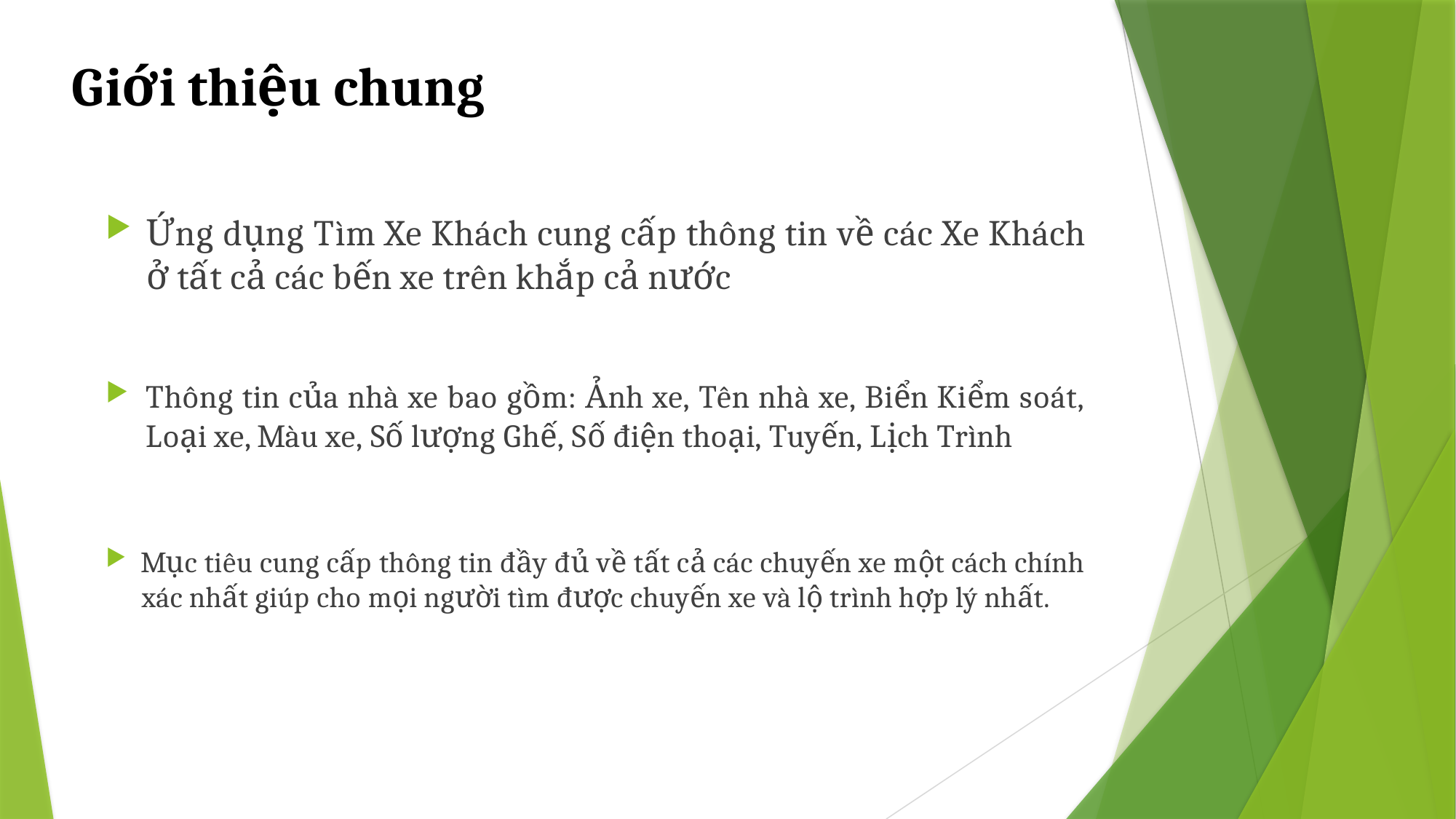

# Giới thiệu chung
Ứng dụng Tìm Xe Khách cung cấp thông tin về các Xe Khách ở tất cả các bến xe trên khắp cả nước
Thông tin của nhà xe bao gồm: Ảnh xe, Tên nhà xe, Biển Kiểm soát, Loại xe, Màu xe, Số lượng Ghế, Số điện thoại, Tuyến, Lịch Trình
Mục tiêu cung cấp thông tin đầy đủ về tất cả các chuyến xe một cách chính xác nhất giúp cho mọi người tìm được chuyến xe và lộ trình hợp lý nhất.